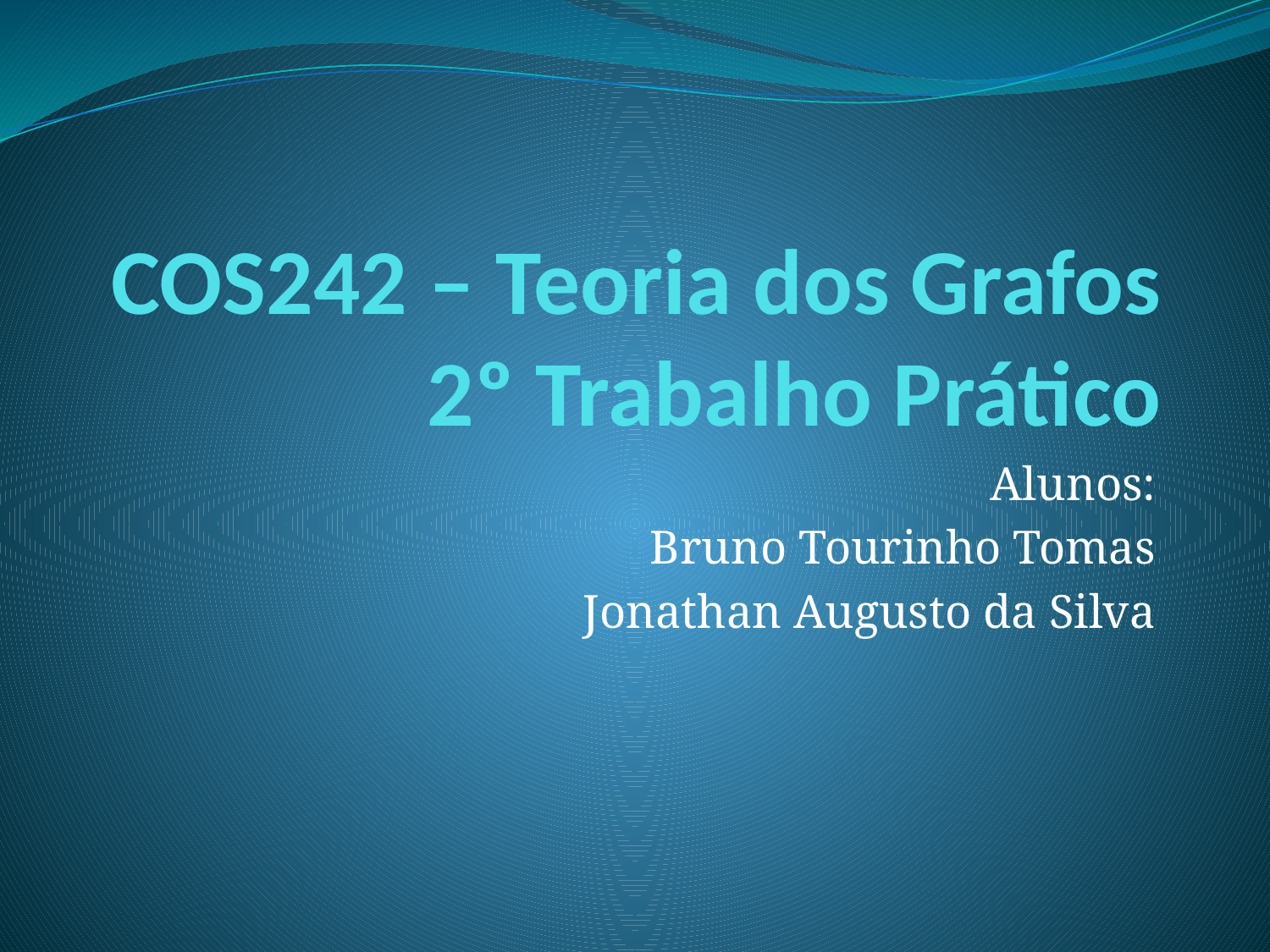

# COS242 – Teoria dos Grafos 2º Trabalho Prático
Alunos:
Bruno Tourinho Tomas
Jonathan Augusto da Silva